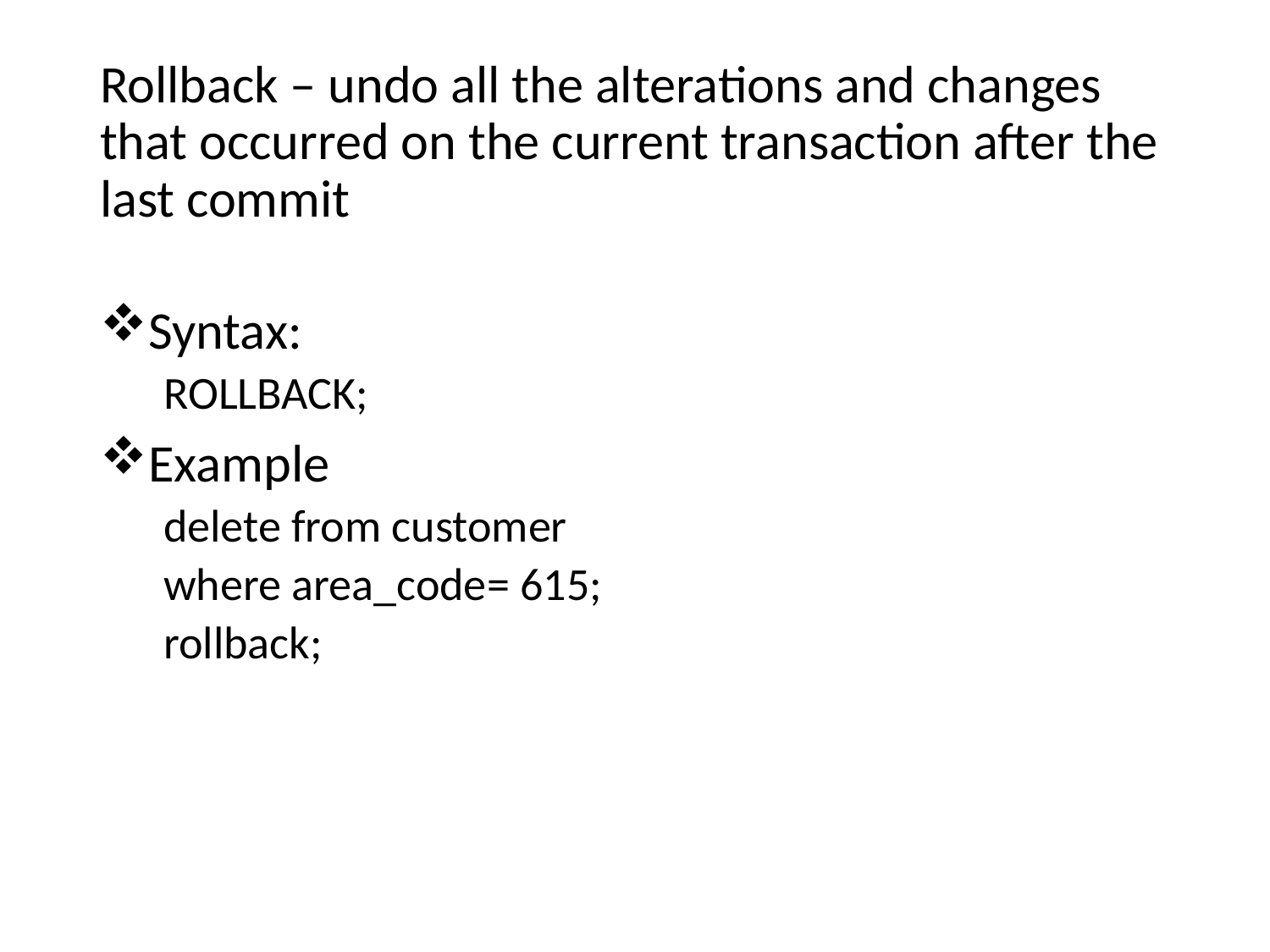

# Rollback – undo all the alterations and changes that occurred on the current transaction after the last commit
Syntax:
ROLLBACK;
Example
delete from customer
where area_code= 615;
rollback;